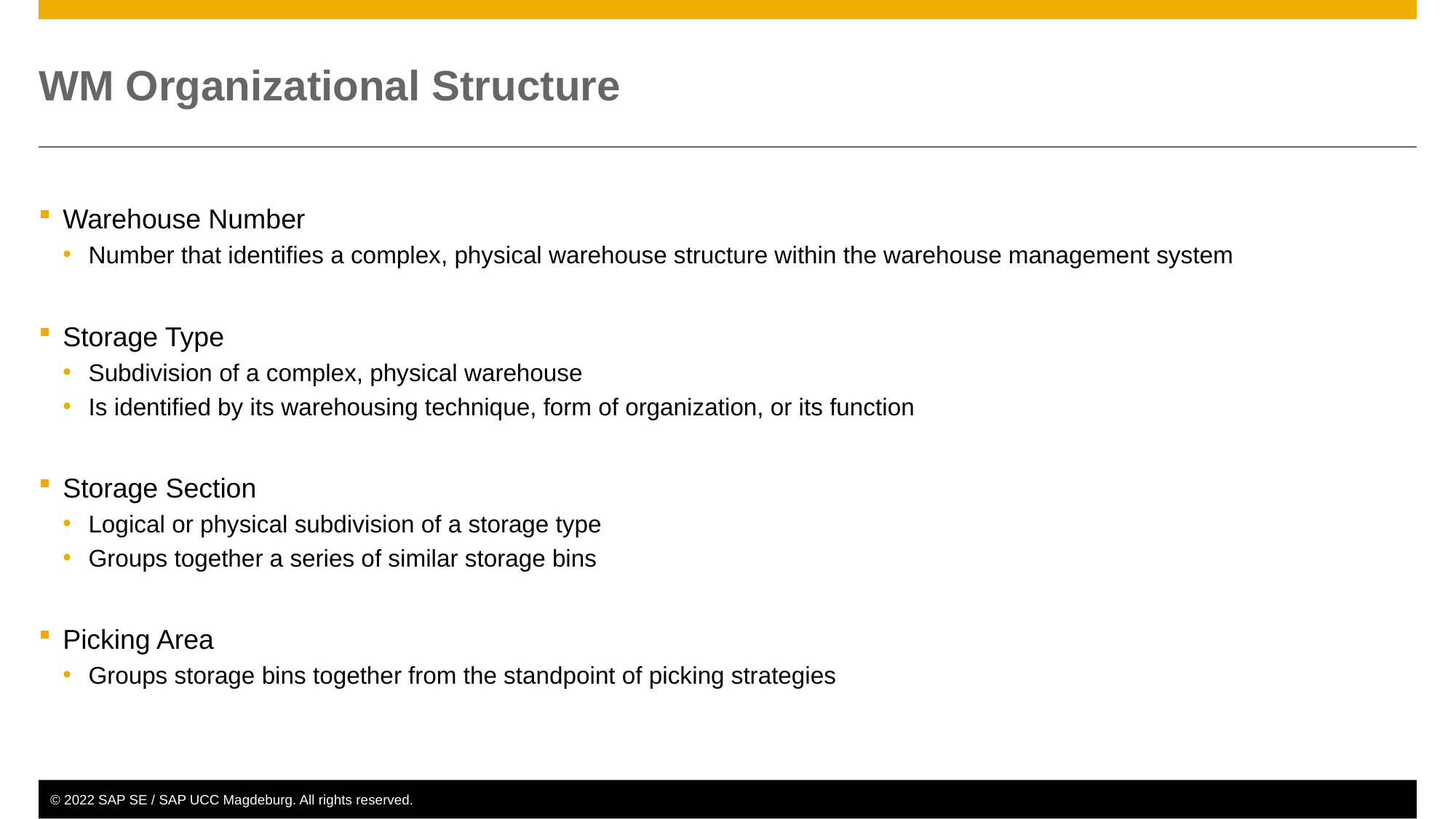

# WM Organizational Structure
Warehouse Number
Number that identifies a complex, physical warehouse structure within the warehouse management system

Storage Type
Subdivision of a complex, physical warehouse
Is identified by its warehousing technique, form of organization, or its function

Storage Section
Logical or physical subdivision of a storage type
Groups together a series of similar storage bins

Picking Area
Groups storage bins together from the standpoint of picking strategies